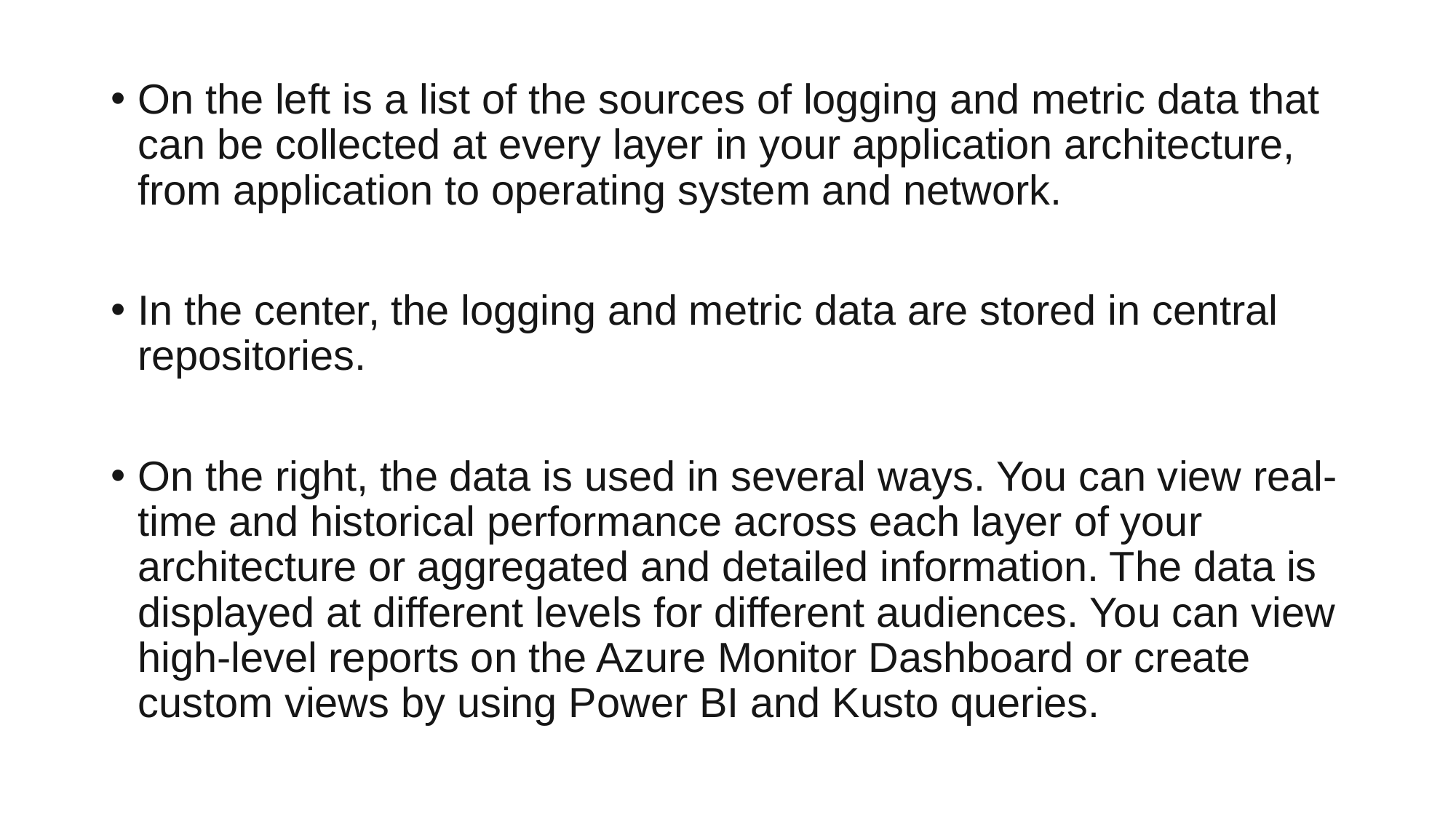

On the left is a list of the sources of logging and metric data that can be collected at every layer in your application architecture, from application to operating system and network.

In the center, the logging and metric data are stored in central repositories.

On the right, the data is used in several ways. You can view real-time and historical performance across each layer of your architecture or aggregated and detailed information. The data is displayed at different levels for different audiences. You can view high-level reports on the Azure Monitor Dashboard or create custom views by using Power BI and Kusto queries.